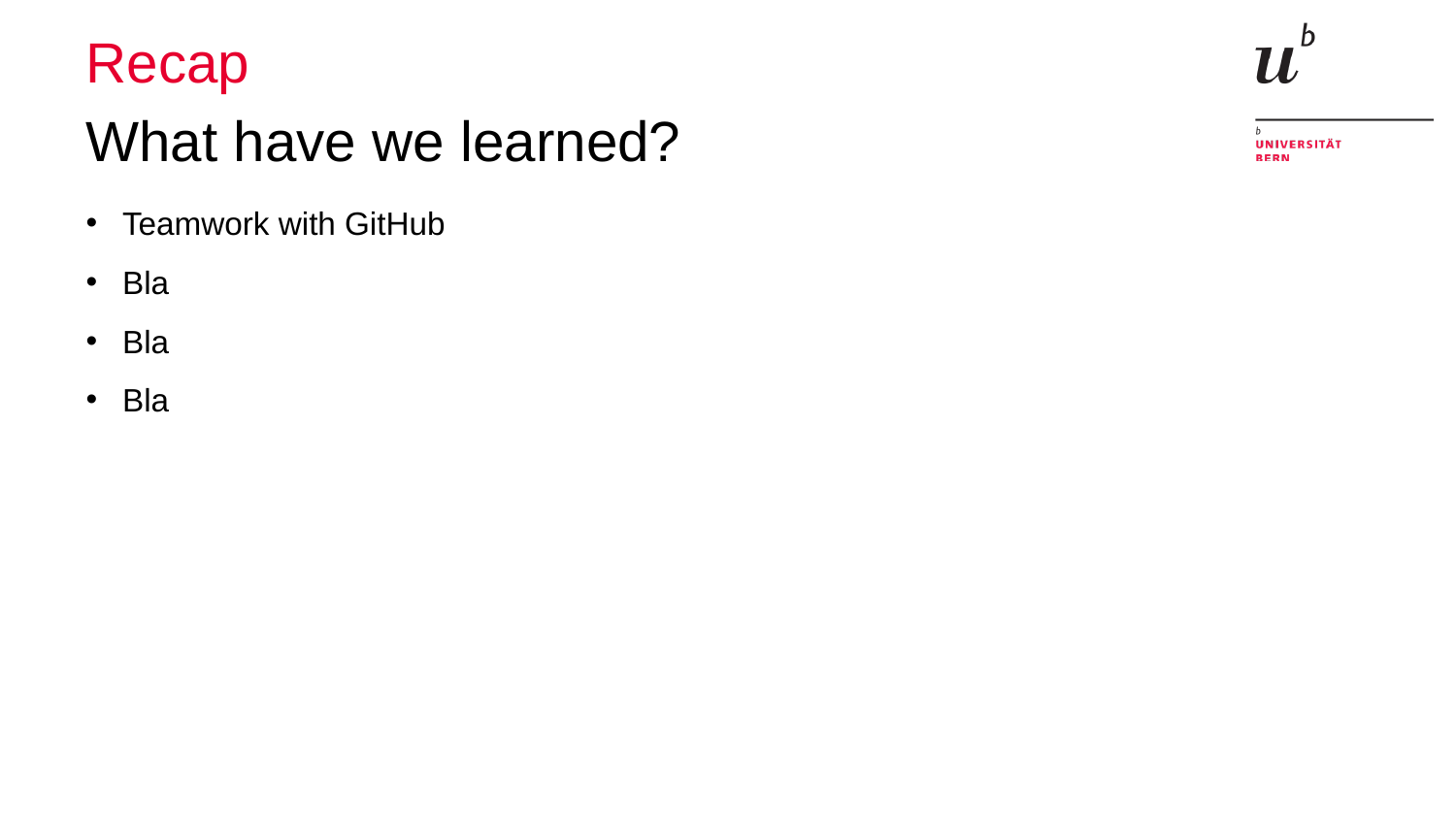

# Recap
What have we learned?
Teamwork with GitHub
Bla
Bla
Bla